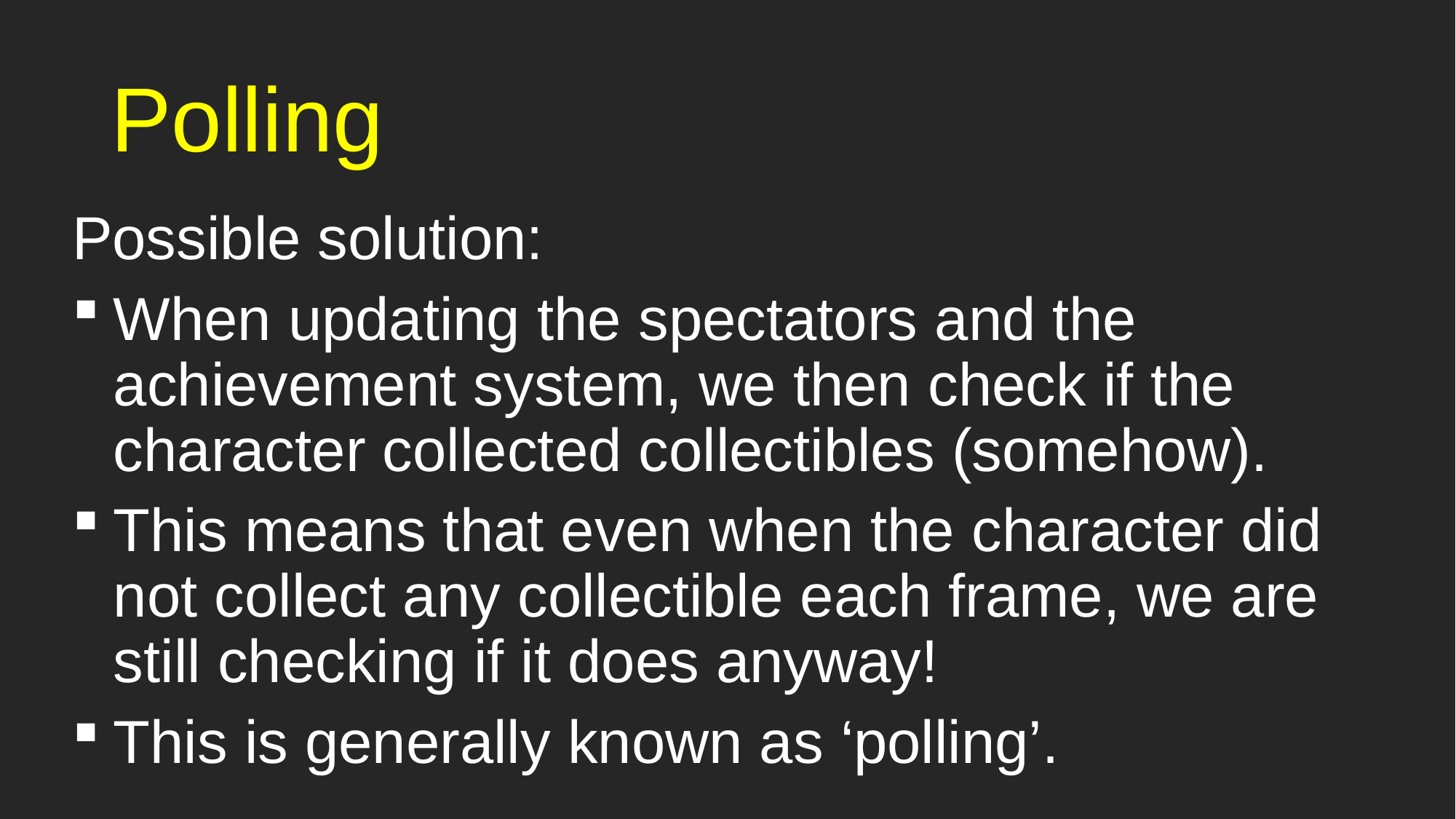

# Polling
Possible solution:
When updating the spectators and the achievement system, we then check if the character collected collectibles (somehow).
This means that even when the character did not collect any collectible each frame, we are still checking if it does anyway!
This is generally known as ‘polling’.